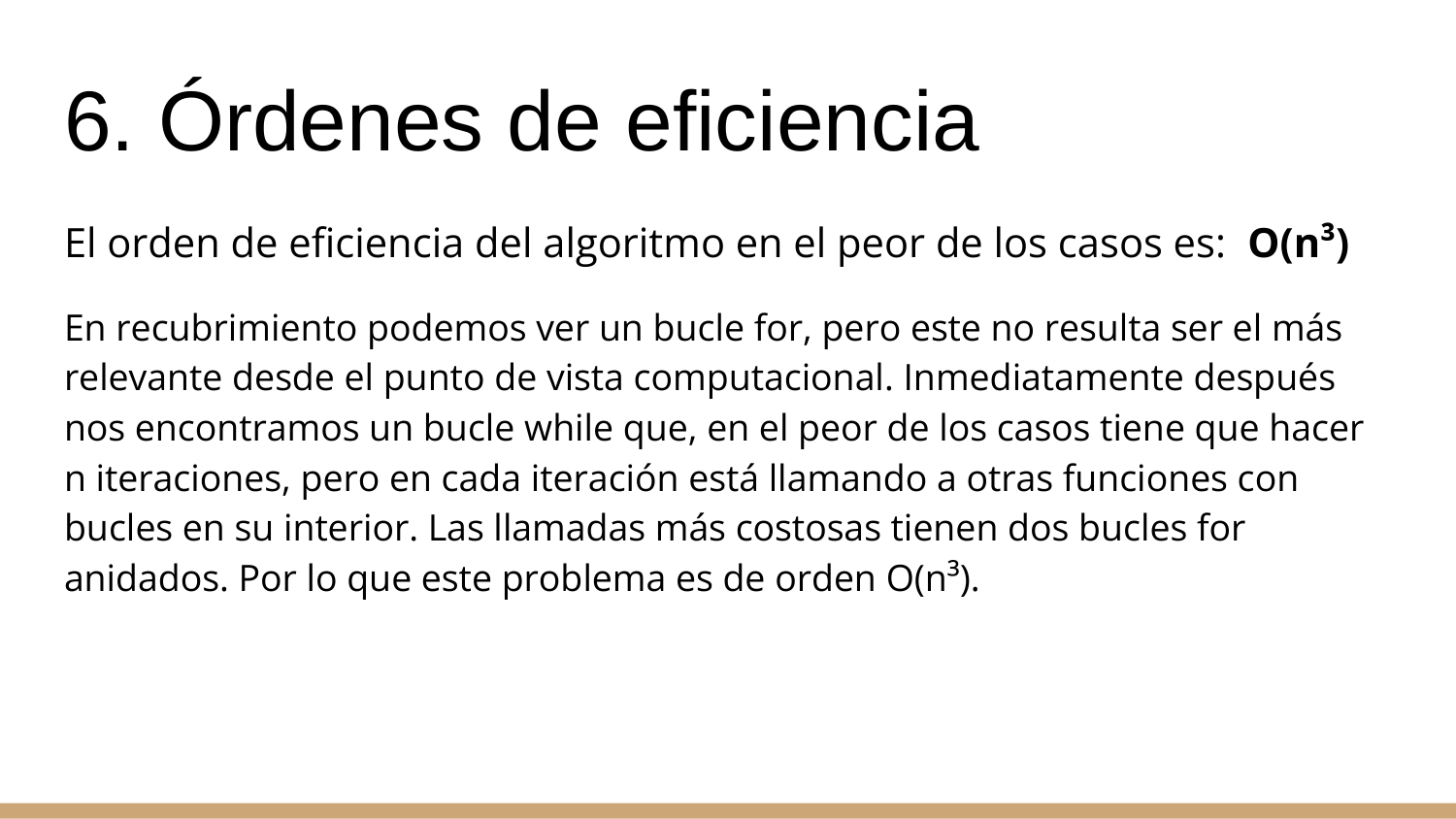

# 6. Órdenes de eficiencia
El orden de eficiencia del algoritmo en el peor de los casos es:  O(n³)
En recubrimiento podemos ver un bucle for, pero este no resulta ser el más relevante desde el punto de vista computacional. Inmediatamente después nos encontramos un bucle while que, en el peor de los casos tiene que hacer n iteraciones, pero en cada iteración está llamando a otras funciones con bucles en su interior. Las llamadas más costosas tienen dos bucles for anidados. Por lo que este problema es de orden O(n³).